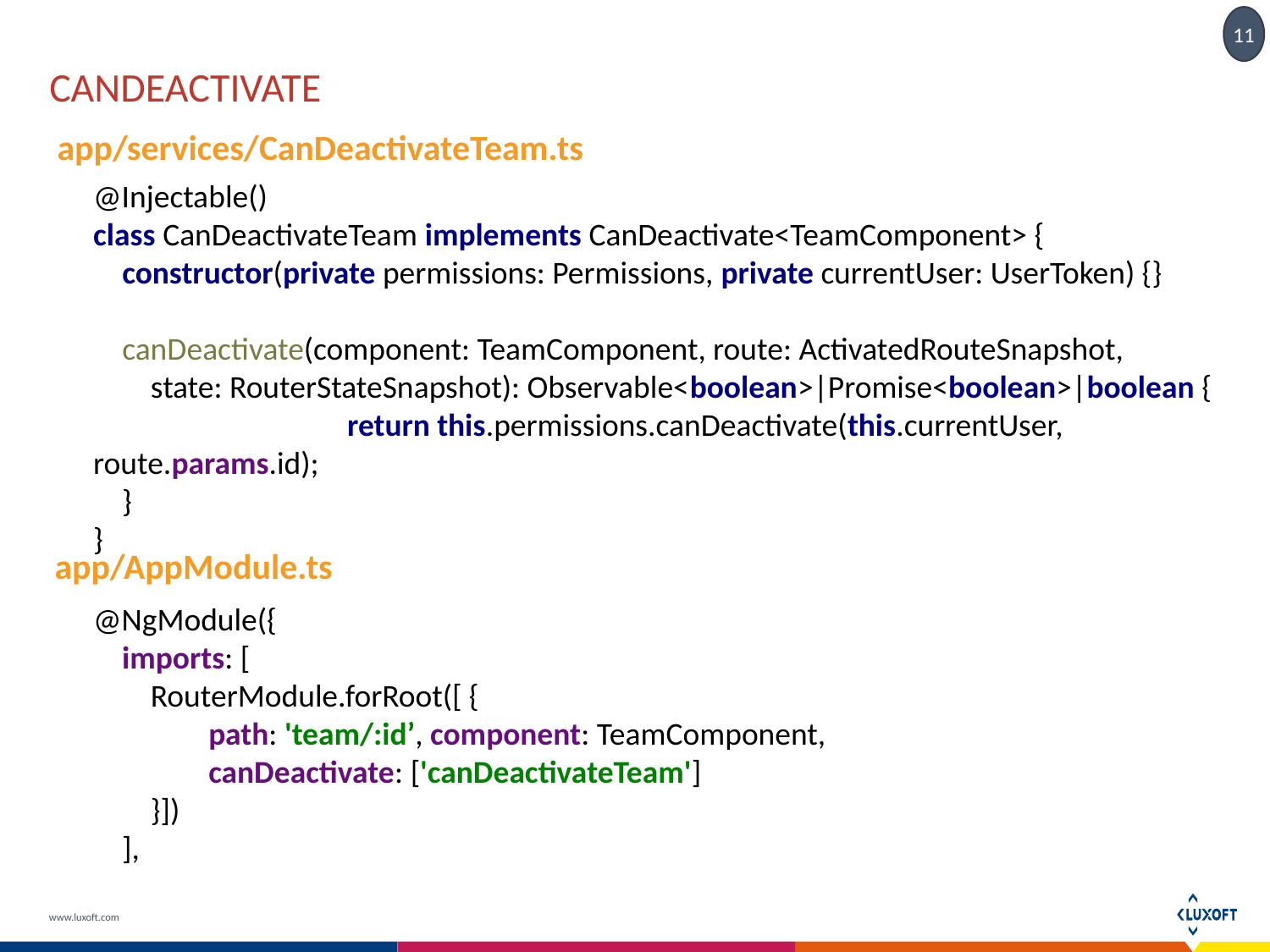

# candeactivate
app/services/CanDeactivateTeam.ts
@Injectable()
class CanDeactivateTeam implements CanDeactivate<TeamComponent> {
    constructor(private permissions: Permissions, private currentUser: UserToken) {}
    canDeactivate(component: TeamComponent, route: ActivatedRouteSnapshot,
        state: RouterStateSnapshot): Observable<boolean>|Promise<boolean>|boolean {
        		return this.permissions.canDeactivate(this.currentUser, route.params.id);
    }
}
app/AppModule.ts
@NgModule({
    imports: [
        RouterModule.forRoot([ {
                path: 'team/:id’, component: TeamComponent,
                canDeactivate: ['canDeactivateTeam']
        }])
    ],